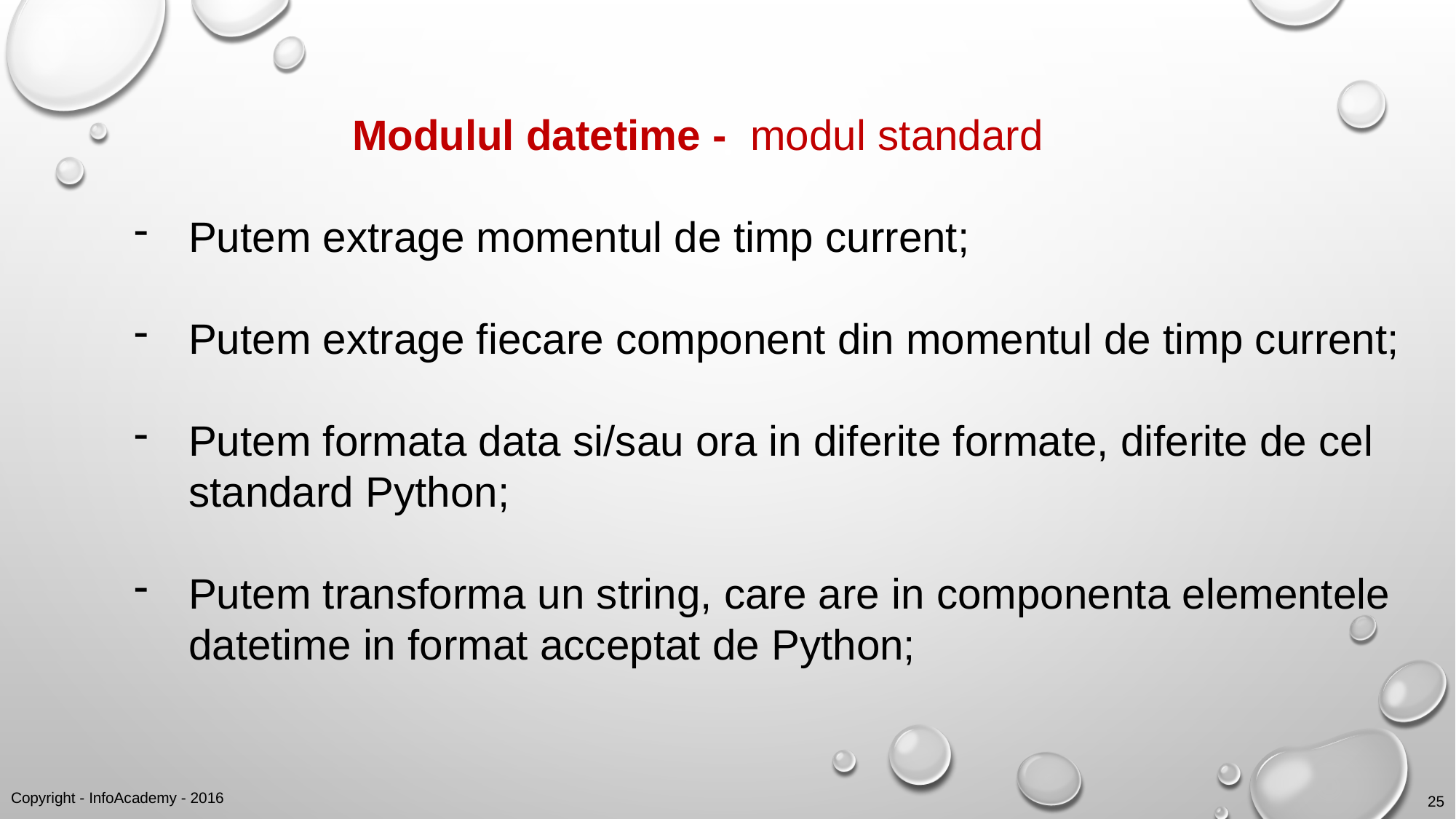

Modulul datetime -  modul standard

Putem extrage momentul de timp current;

Putem extrage fiecare component din momentul de timp current;

Putem formata data si/sau ora in diferite formate, diferite de cel standard Python;

Putem transforma un string, care are in componenta elementele datetime in format acceptat de Python;
Copyright - InfoAcademy - 2016
25